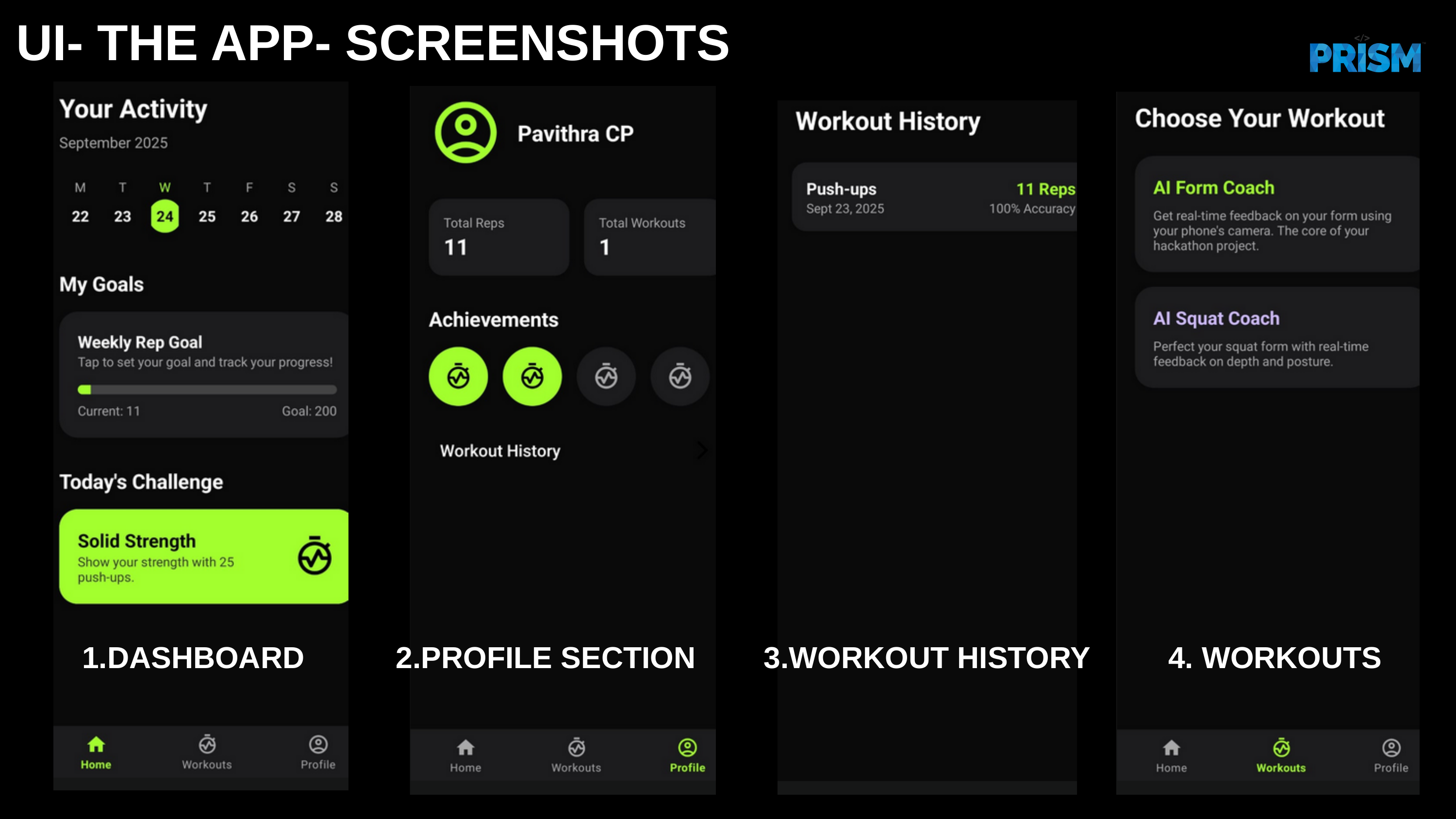

UI- THE APP- SCREENSHOTS

1.DASHBOARD
2.PROFILE SECTION
3.WORKOUT HISTORY
4. WORKOUTS